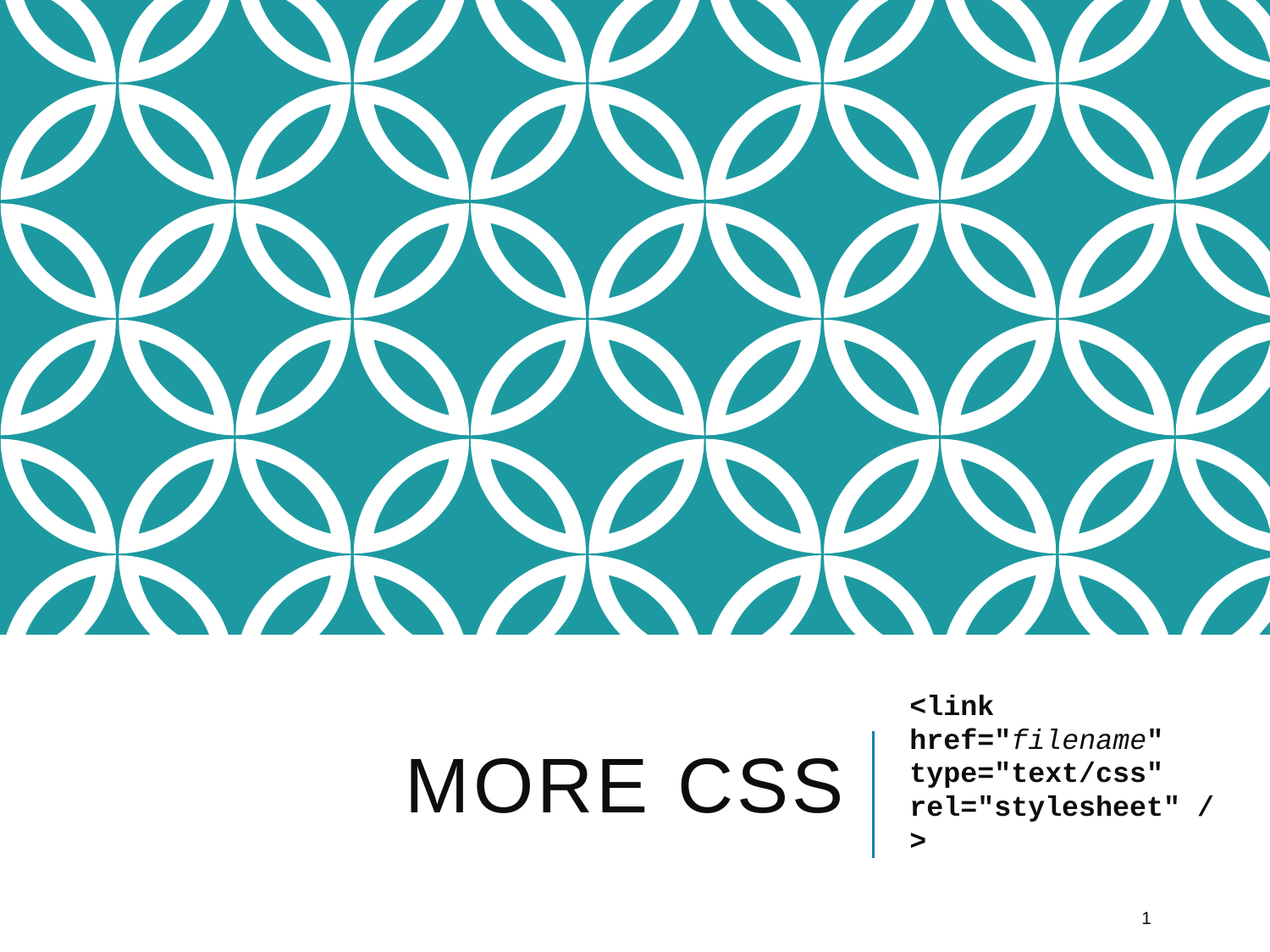

# More CSS
<link href="filename" type="text/css" rel="stylesheet" />

1